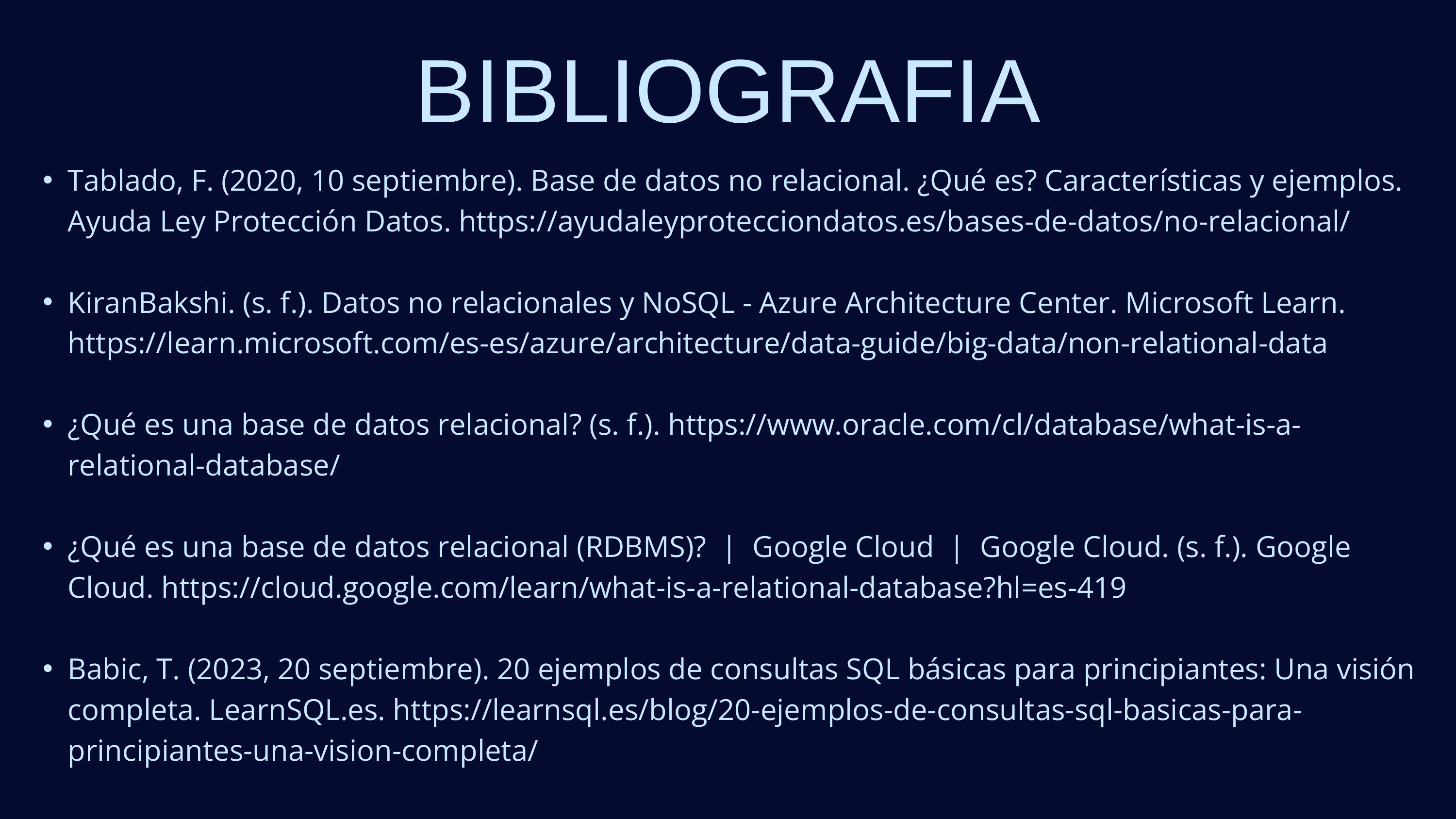

BIBLIOGRAFIA
Tablado, F. (2020, 10 septiembre). Base de datos no relacional. ¿Qué es? Características y ejemplos. Ayuda Ley Protección Datos. https://ayudaleyprotecciondatos.es/bases-de-datos/no-relacional/

KiranBakshi. (s. f.). Datos no relacionales y NoSQL - Azure Architecture Center. Microsoft Learn. https://learn.microsoft.com/es-es/azure/architecture/data-guide/big-data/non-relational-data

¿Qué es una base de datos relacional? (s. f.). https://www.oracle.com/cl/database/what-is-a-relational-database/

¿Qué es una base de datos relacional (RDBMS)?  |  Google Cloud  |  Google Cloud. (s. f.). Google Cloud. https://cloud.google.com/learn/what-is-a-relational-database?hl=es-419

Babic, T. (2023, 20 septiembre). 20 ejemplos de consultas SQL básicas para principiantes: Una visión completa. LearnSQL.es. https://learnsql.es/blog/20-ejemplos-de-consultas-sql-basicas-para-principiantes-una-vision-completa/